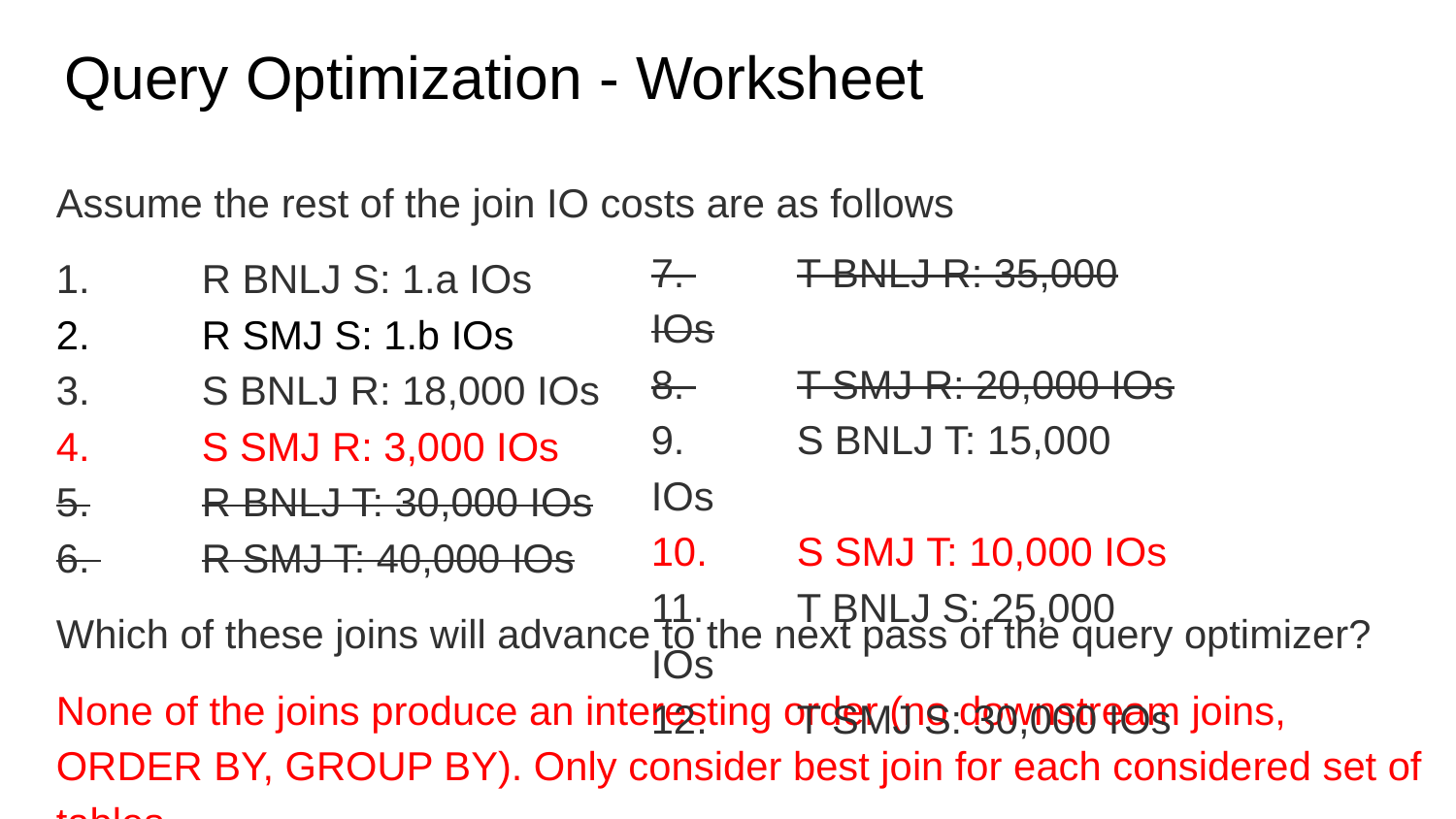

Query Optimization - Worksheet
Assume the rest of the join IO costs are as follows
1.	R BNLJ S: 1.a IOs
2.	R SMJ S: 1.b IOs
3.	S BNLJ R: 18,000 IOs
4.	S SMJ R: 3,000 IOs
5.	R BNLJ T: 30,000 IOs
6. 	R SMJ T: 40,000 IOs
Which of these joins will advance to the next pass of the query optimizer?
None of the joins produce an interesting order (no downstream joins, ORDER BY, GROUP BY). Only consider best join for each considered set of tables

7. 	T BNLJ R: 35,000 IOs
8. 	T SMJ R: 20,000 IOs
9. 	S BNLJ T: 15,000 IOs
10.	S SMJ T: 10,000 IOs
11.	T BNLJ S: 25,000 IOs
12.	T SMJ S: 30,000 IOs